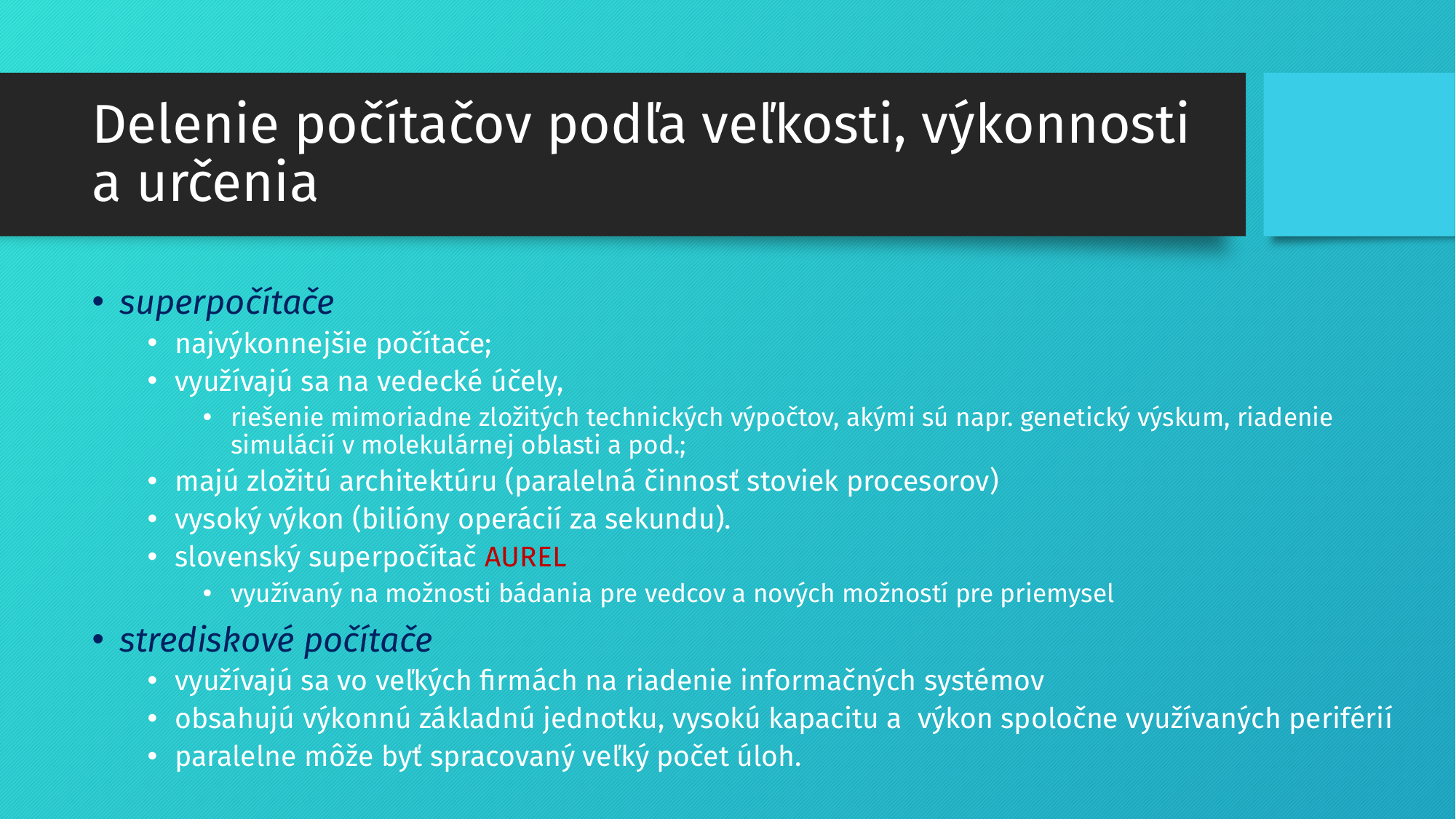

# Delenie počítačov podľa veľkosti, výkonnosti a určenia
superpočítače
najvýkonnejšie počítače;
využívajú sa na vedecké účely,
riešenie mimoriadne zložitých technických výpočtov, akými sú napr. genetický výskum, riadenie simulácií v molekulárnej oblasti a pod.;
majú zložitú architektúru (paralelná činnosť stoviek procesorov)
vysoký výkon (bilióny operácií za sekundu).
slovenský superpočítač AUREL
využívaný na možnosti bádania pre vedcov a nových možností pre priemysel
strediskové počítače
využívajú sa vo veľkých firmách na riadenie informačných systémov
obsahujú výkonnú základnú jednotku, vysokú kapacitu a  výkon spoločne využívaných periférií
paralelne môže byť spracovaný veľký počet úloh.